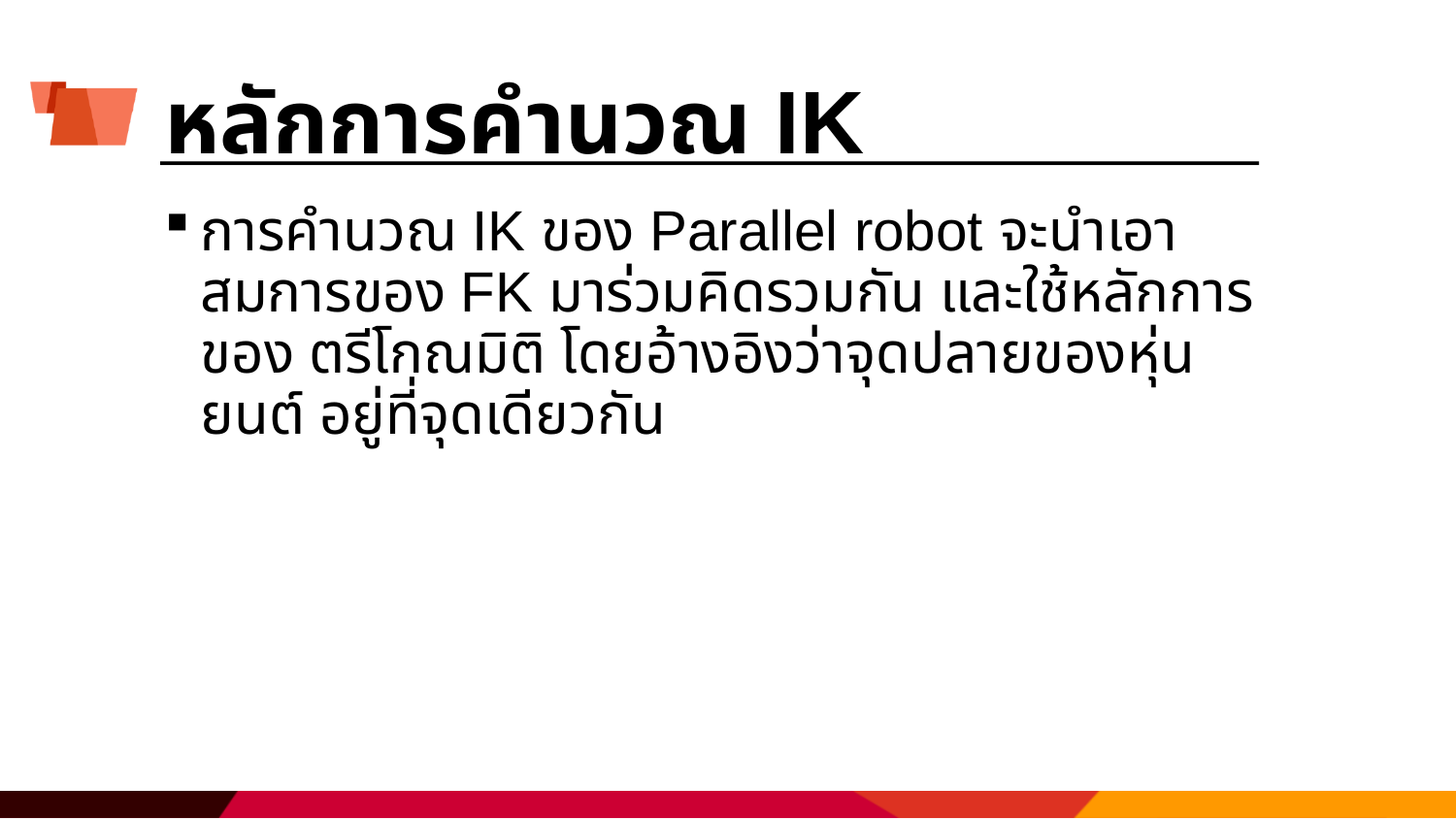

# หลักการคำนวณ IK
การคำนวณ IK ของ Parallel robot จะนำเอาสมการของ FK มาร่วมคิดรวมกัน และใช้หลักการของ ตรีโกณมิติ โดยอ้างอิงว่าจุดปลายของหุ่นยนต์ อยู่ที่จุดเดียวกัน